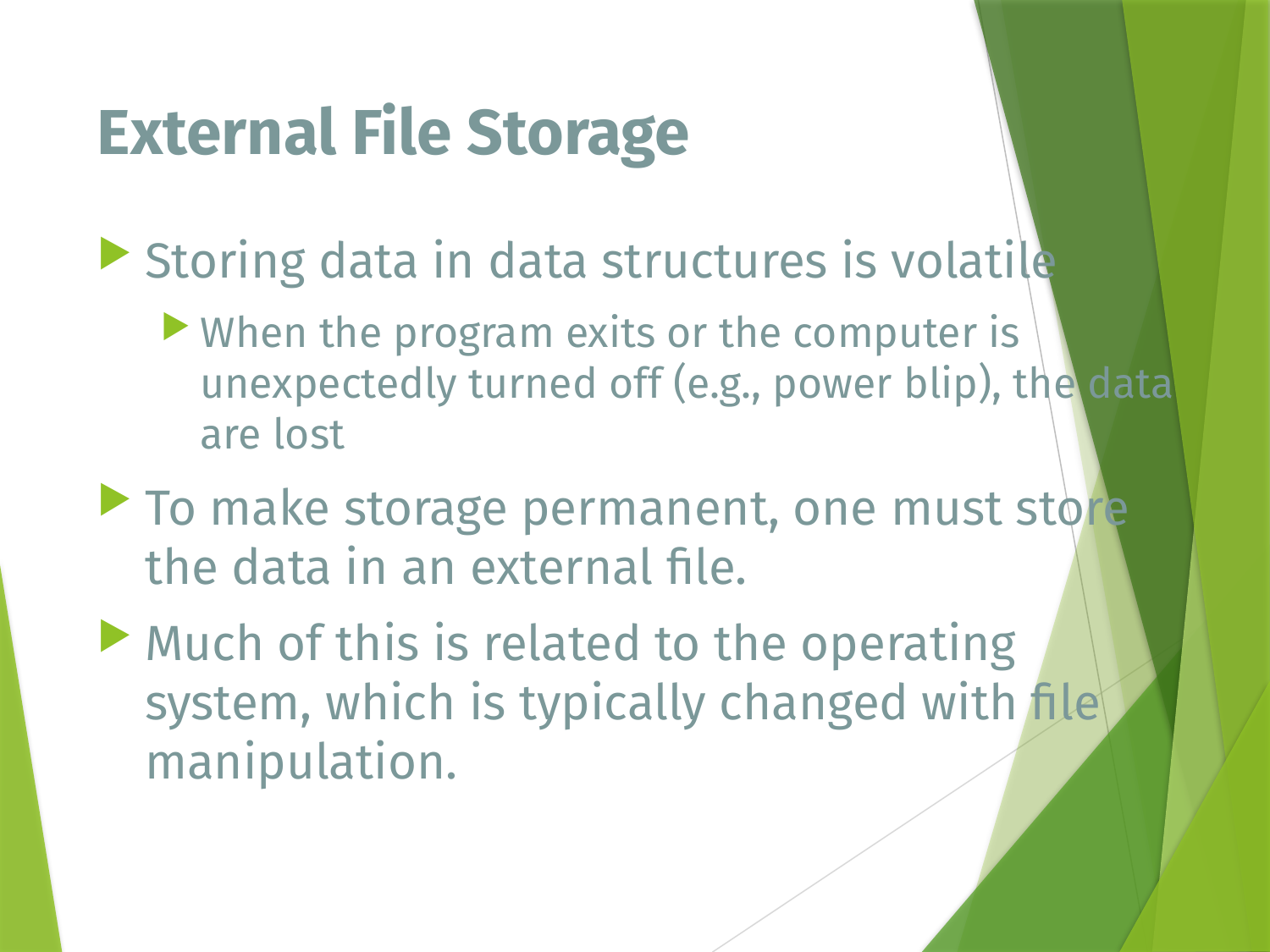

# External File Storage
Storing data in data structures is volatile
When the program exits or the computer is unexpectedly turned off (e.g., power blip), the data are lost
To make storage permanent, one must store the data in an external file.
Much of this is related to the operating system, which is typically changed with file manipulation.